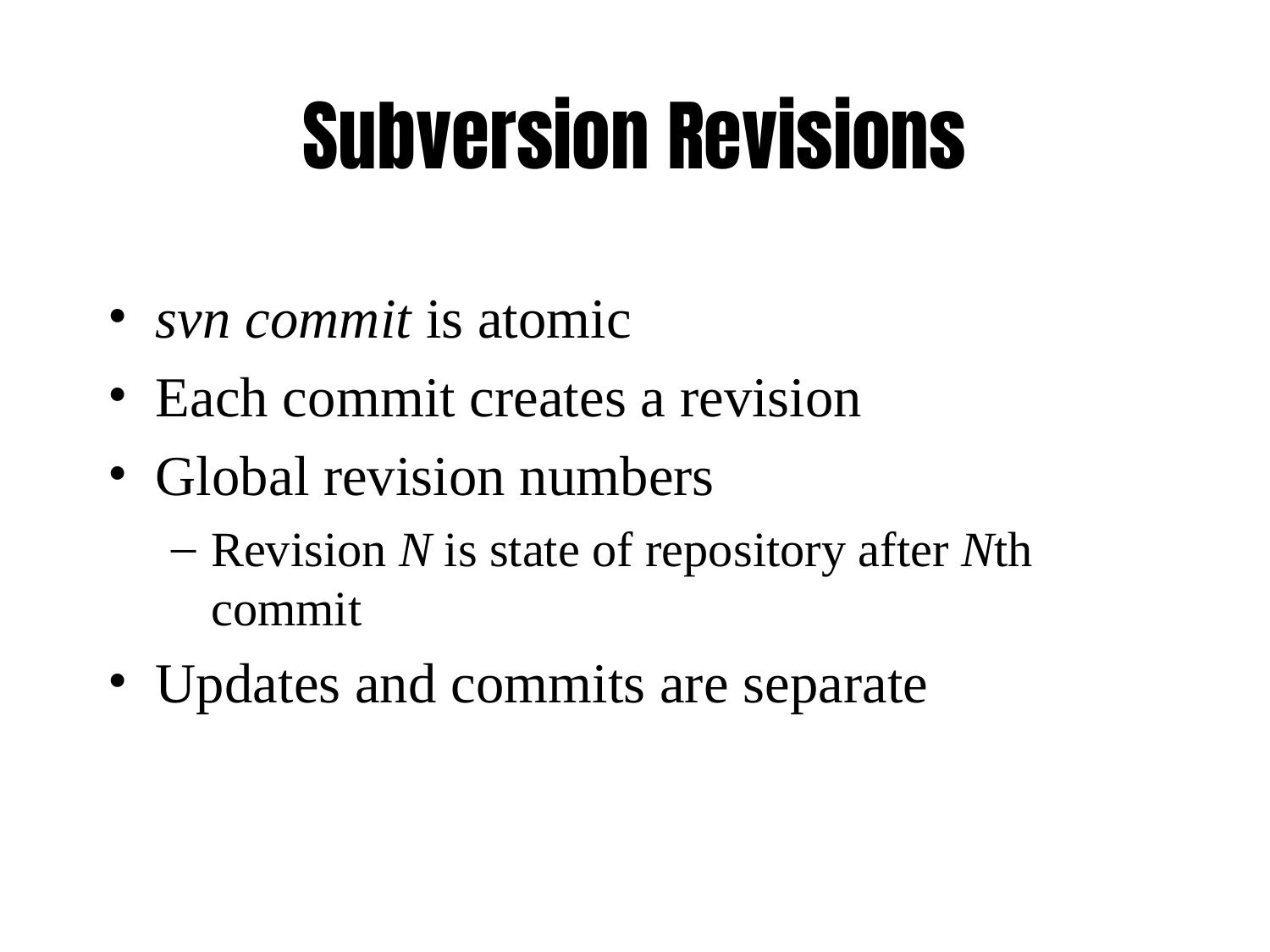

# Subversion Revisions
svn commit is atomic
Each commit creates a revision
Global revision numbers
Revision N is state of repository after Nth commit
Updates and commits are separate